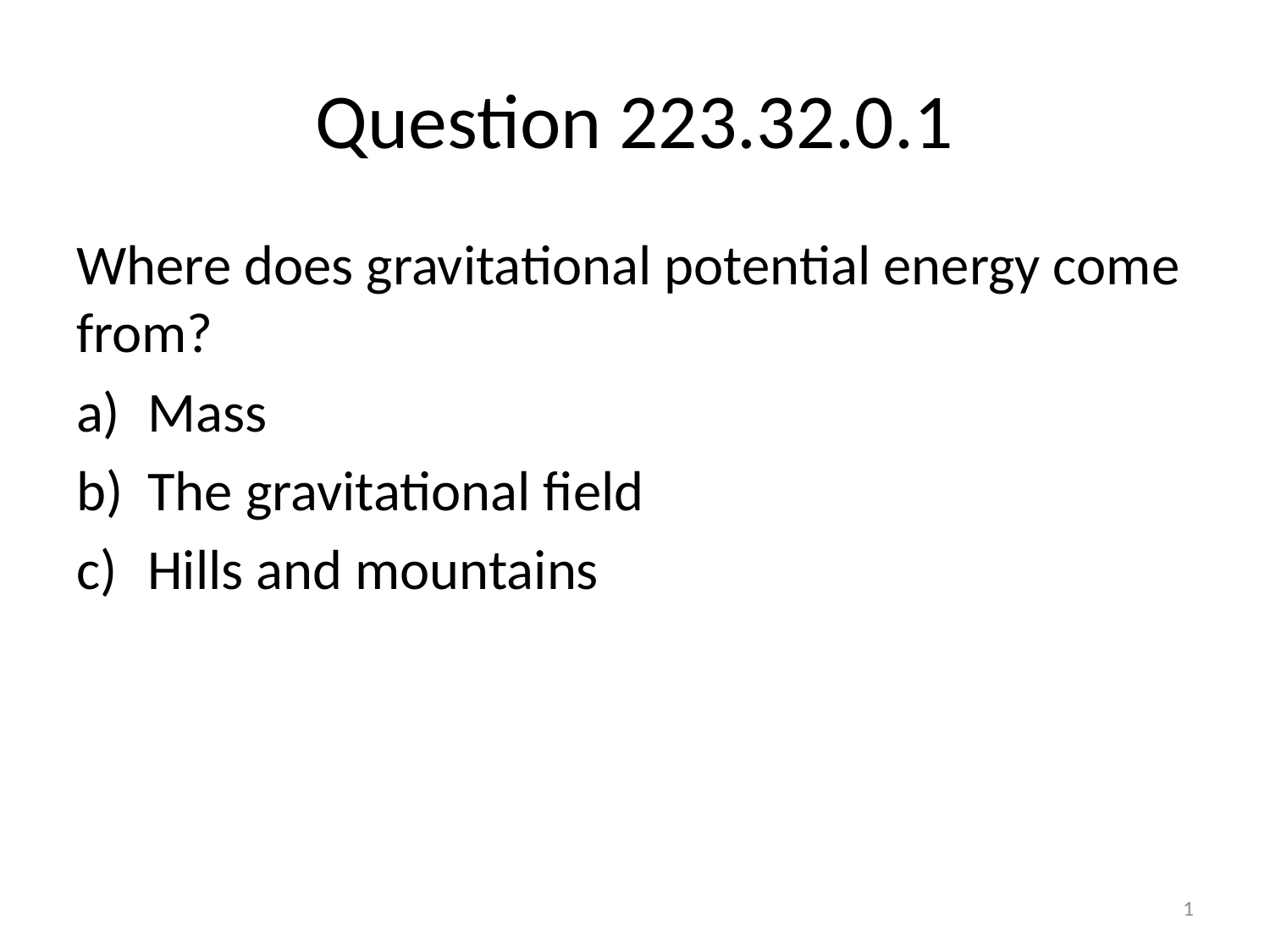

# Question 223.32.0.1
Where does gravitational potential energy come from?
Mass
The gravitational field
Hills and mountains

1